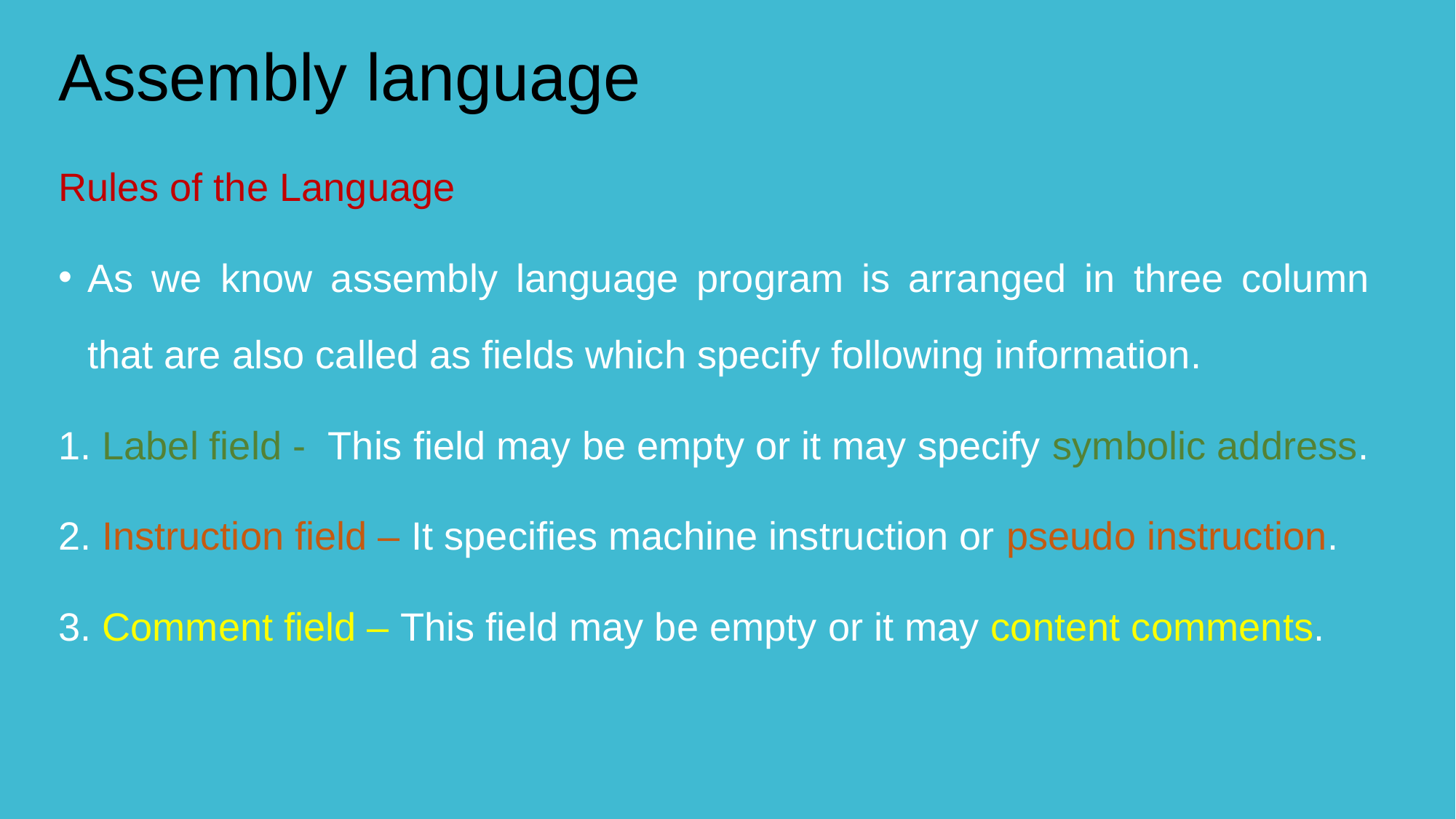

# Assembly language
Rules of the Language
As we know assembly language program is arranged in three column that are also called as fields which specify following information.
1. Label field -  This field may be empty or it may specify symbolic address.
2. Instruction field – It specifies machine instruction or pseudo instruction.
3. Comment field – This field may be empty or it may content comments.